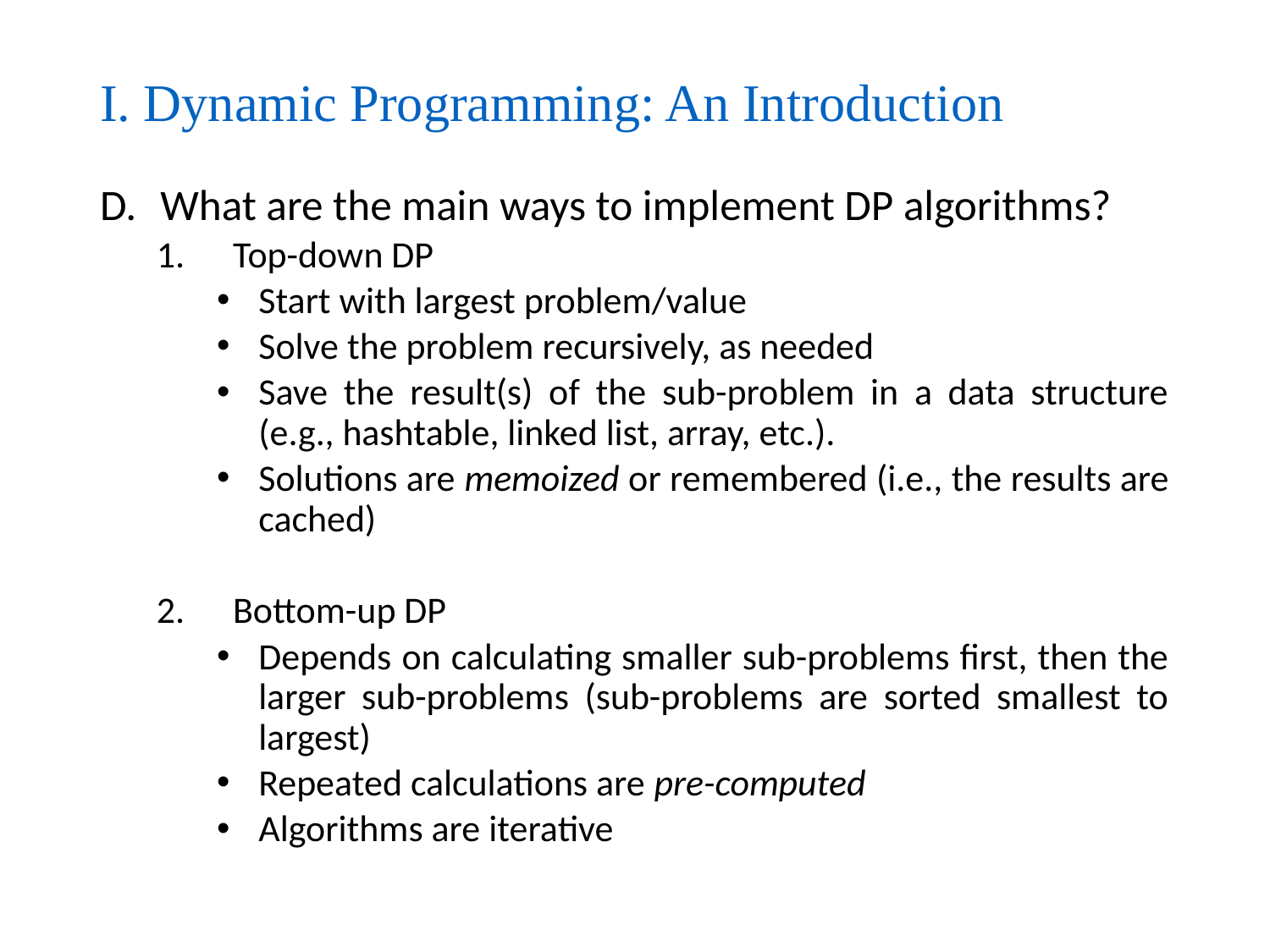

# I. Dynamic Programming: An Introduction
What are the main ways to implement DP algorithms?
Top-down DP
Start with largest problem/value
Solve the problem recursively, as needed
Save the result(s) of the sub-problem in a data structure (e.g., hashtable, linked list, array, etc.).
Solutions are memoized or remembered (i.e., the results are cached)

Bottom-up DP
Depends on calculating smaller sub-problems first, then the larger sub-problems (sub-problems are sorted smallest to largest)
Repeated calculations are pre-computed
Algorithms are iterative